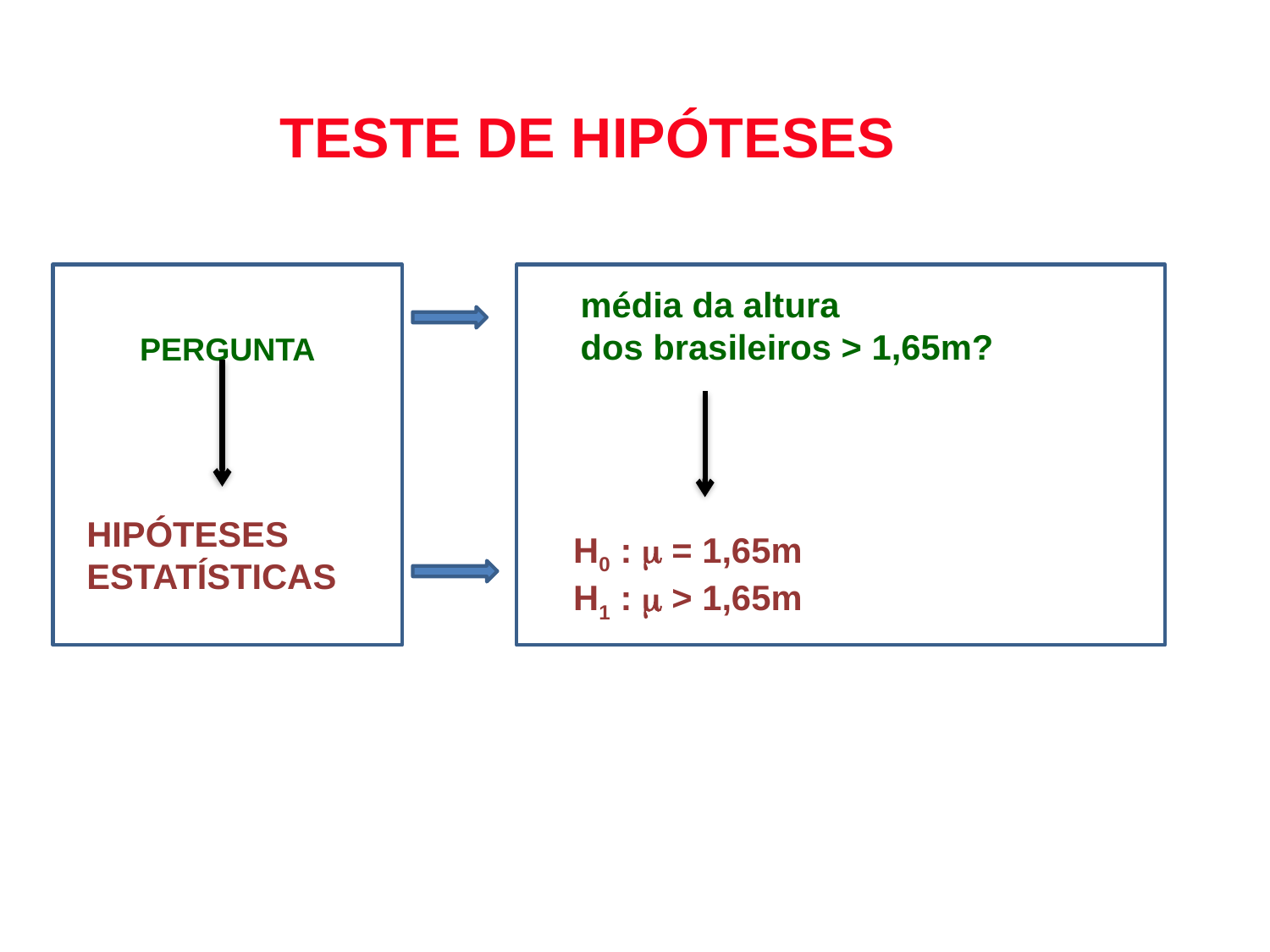

TESTE DE HIPÓTESES

      PERGUNTA

HIPÓTESES
ESTATÍSTICAS

média da altura
dos brasileiros > 1,65m?

H0 : μ = 1,65m
H1 : μ > 1,65m